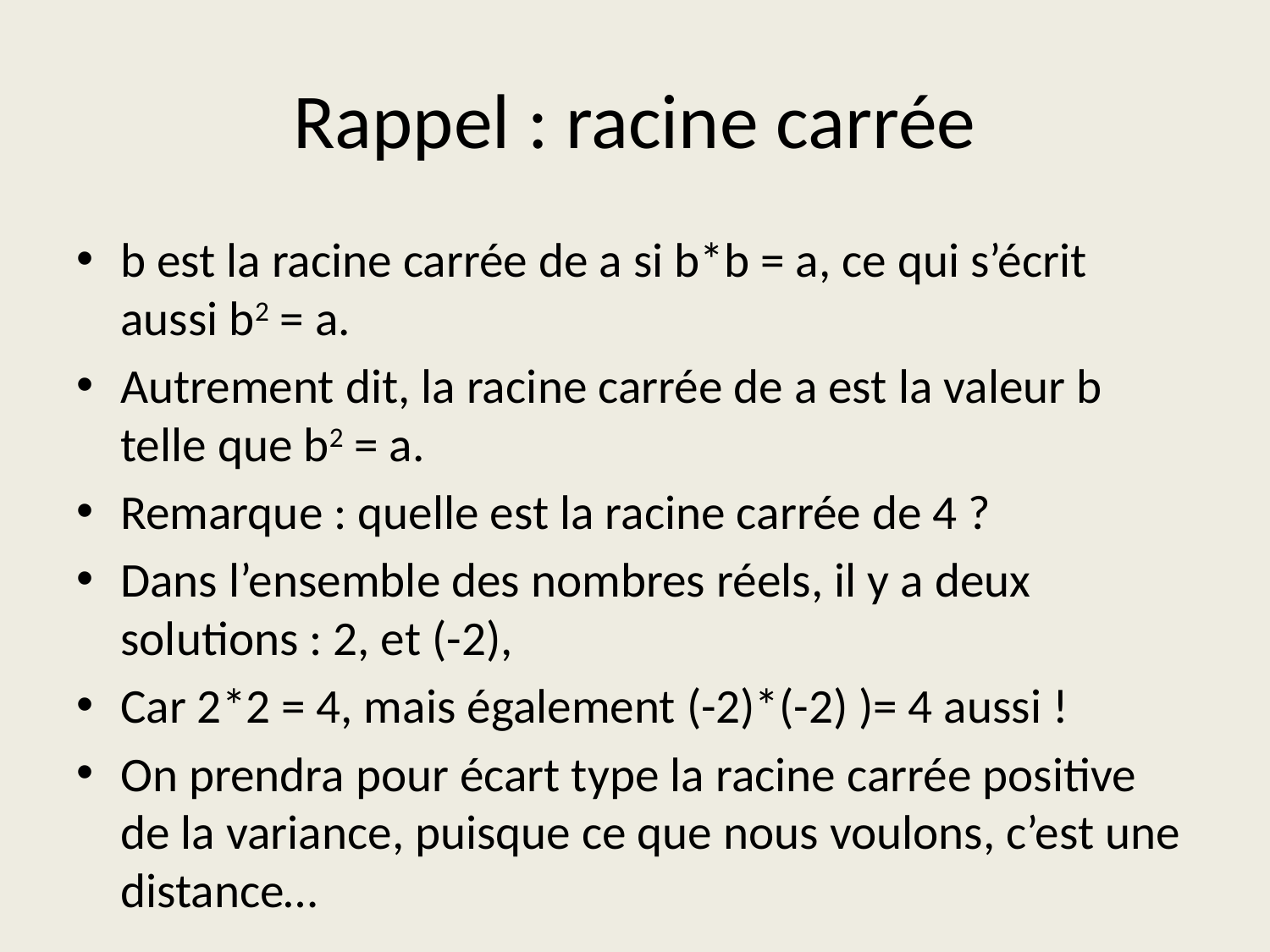

# Rappel : racine carrée
b est la racine carrée de a si b*b = a, ce qui s’écrit aussi b2 = a.
Autrement dit, la racine carrée de a est la valeur b telle que b2 = a.
Remarque : quelle est la racine carrée de 4 ?
Dans l’ensemble des nombres réels, il y a deux solutions : 2, et (-2),
Car 2*2 = 4, mais également (-2)*(-2) )= 4 aussi !
On prendra pour écart type la racine carrée positive de la variance, puisque ce que nous voulons, c’est une distance…